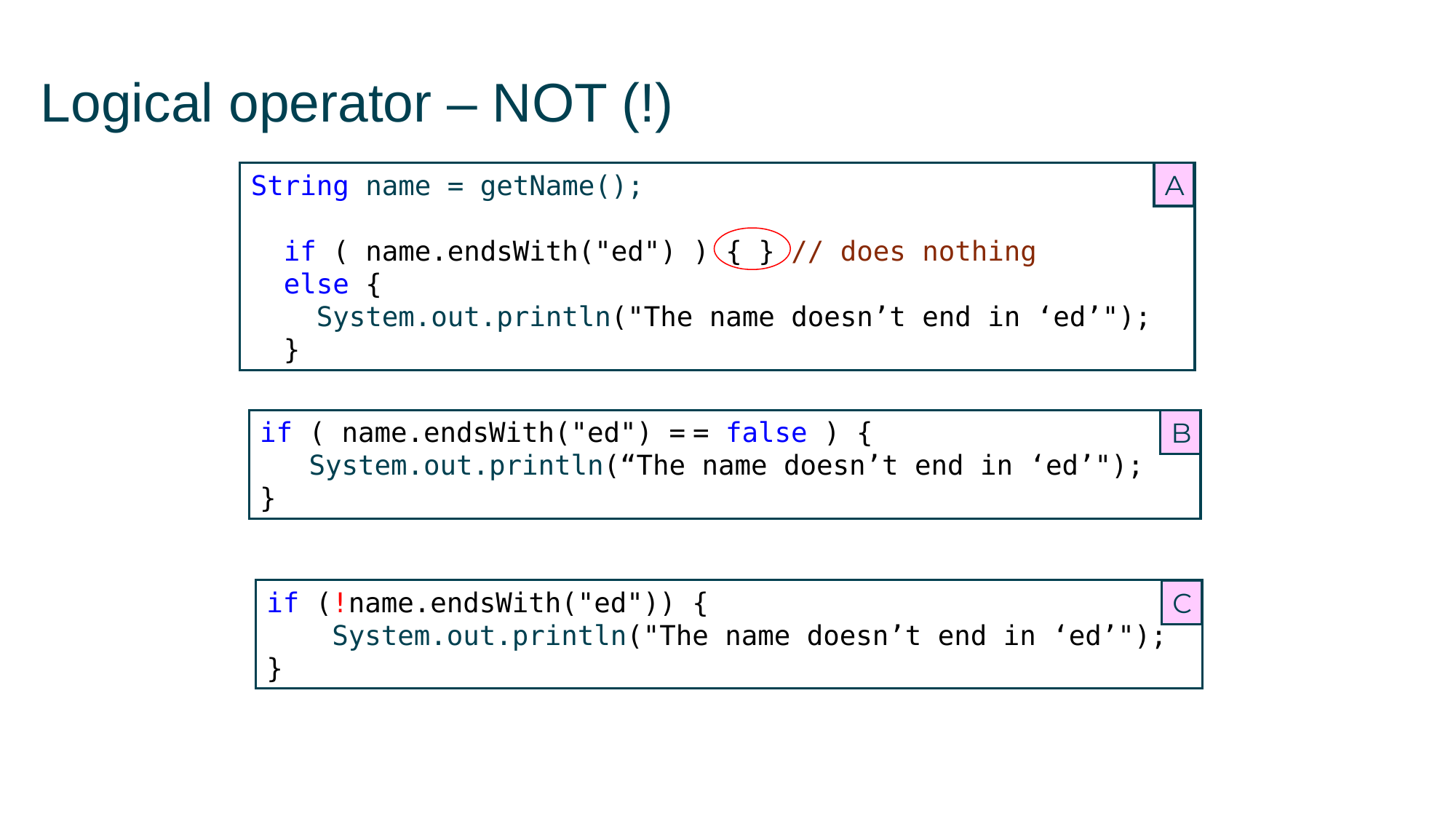

# Logical operator – NOT (!)
A
String name = getName();
  if ( name.endsWith("ed") ) { } // does nothing
  else {
    System.out.println("The name doesn’t end in ‘ed’");
  }

if ( name.endsWith("ed") = = false ) {
   System.out.println(“The name doesn’t end in ‘ed’");
}
B
if (!name.endsWith("ed")) {
    System.out.println("The name doesn’t end in ‘ed’");
}
C